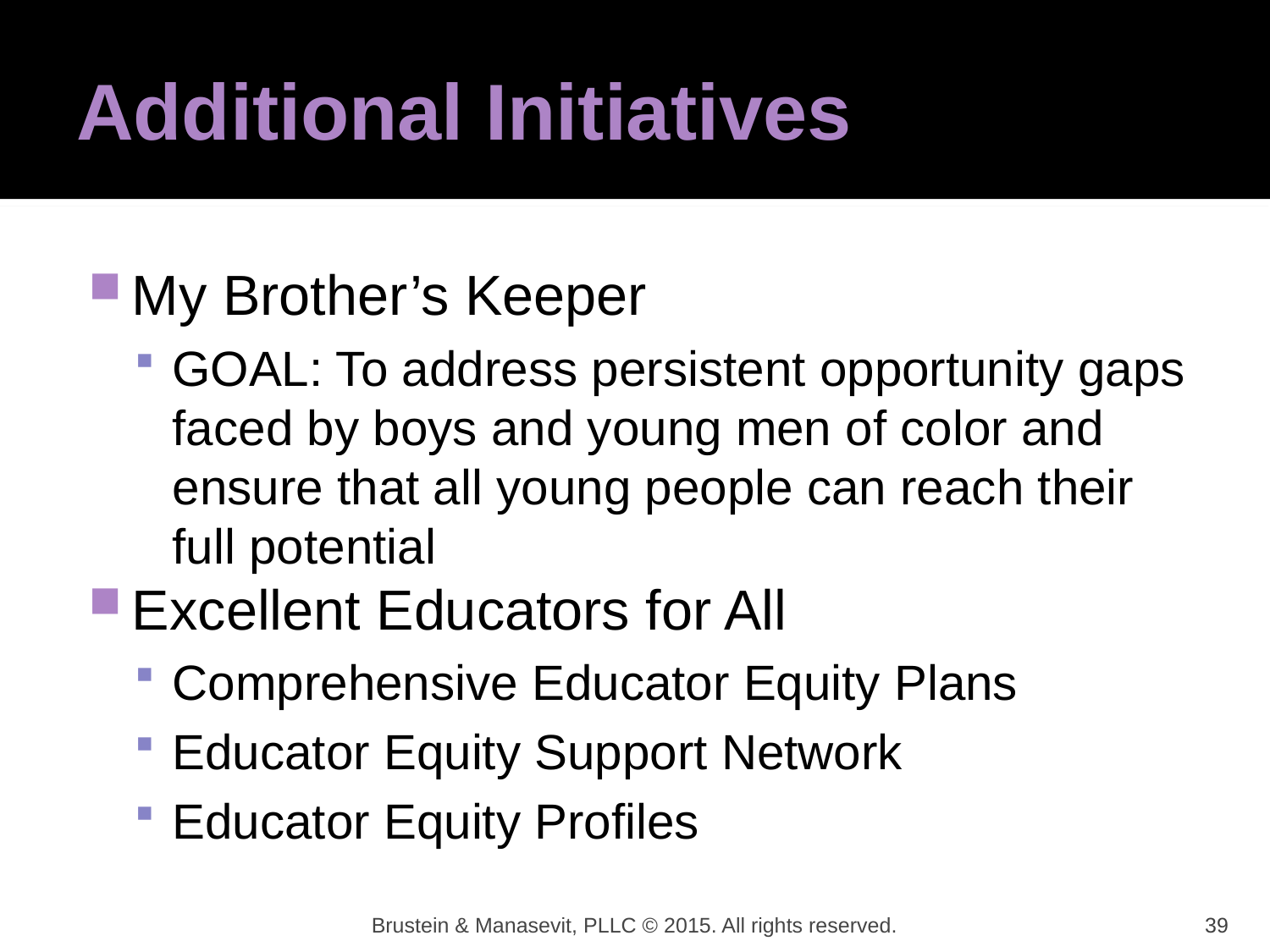

# Additional Initiatives
My Brother’s Keeper
GOAL: To address persistent opportunity gaps faced by boys and young men of color and ensure that all young people can reach their full potential
Excellent Educators for All
Comprehensive Educator Equity Plans
Educator Equity Support Network
Educator Equity Profiles
Brustein & Manasevit, PLLC © 2015. All rights reserved.
39